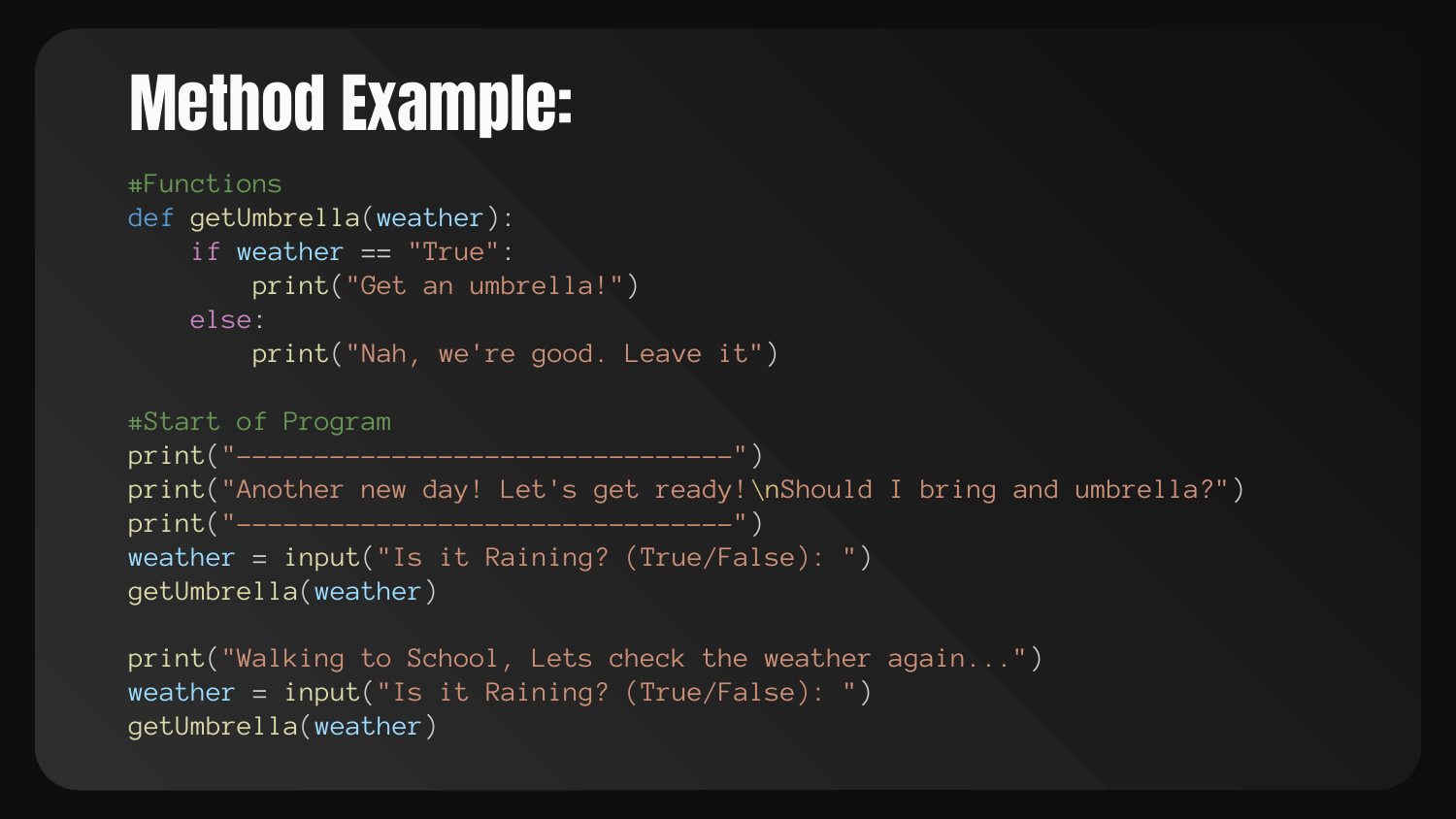

# Method Example:
#Functions
def getUmbrella(weather):
    if weather == "True":
        print("Get an umbrella!")
    else:
        print("Nah, we're good. Leave it")
#Start of Program
print("--------------------------------")
print("Another new day! Let's get ready!\nShould I bring and umbrella?")
print("--------------------------------")
weather = input("Is it Raining? (True/False): ")
getUmbrella(weather)
print("Walking to School, Lets check the weather again...")
weather = input("Is it Raining? (True/False): ")
getUmbrella(weather)